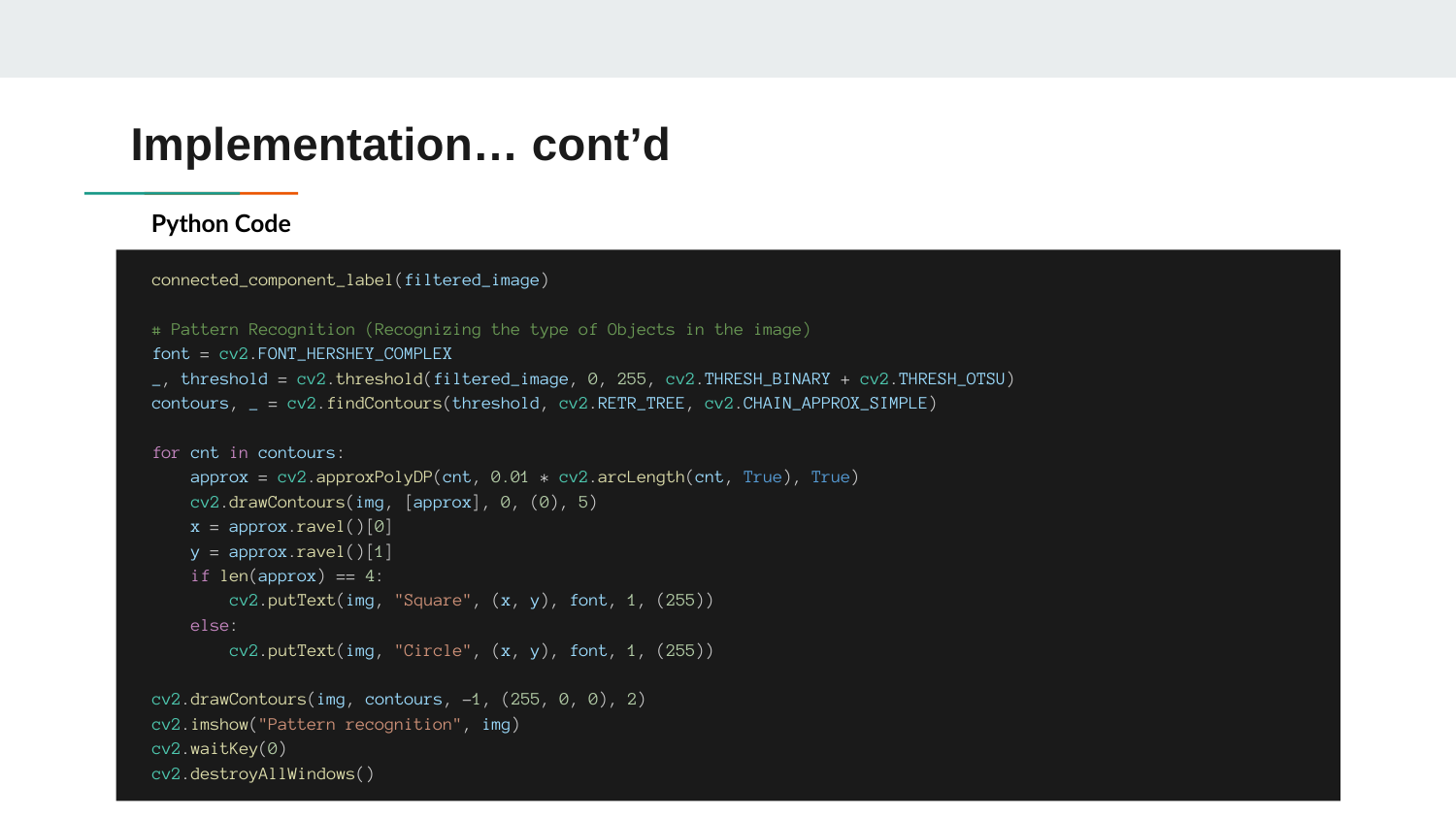

# Implementation… cont’d
Python Code
connected_component_label(filtered_image)
# Pattern Recognition (Recognizing the type of Objects in the image)
font = cv2.FONT_HERSHEY_COMPLEX
_, threshold = cv2.threshold(filtered_image, 0, 255, cv2.THRESH_BINARY + cv2.THRESH_OTSU)
contours, _ = cv2.findContours(threshold, cv2.RETR_TREE, cv2.CHAIN_APPROX_SIMPLE)
for cnt in contours:
    approx = cv2.approxPolyDP(cnt, 0.01 * cv2.arcLength(cnt, True), True)
    cv2.drawContours(img, [approx], 0, (0), 5)
    x = approx.ravel()[0]
    y = approx.ravel()[1]
    if len(approx) == 4:
        cv2.putText(img, "Square", (x, y), font, 1, (255))
    else:
        cv2.putText(img, "Circle", (x, y), font, 1, (255))
cv2.drawContours(img, contours, -1, (255, 0, 0), 2)
cv2.imshow("Pattern recognition", img)
cv2.waitKey(0)
cv2.destroyAllWindows()